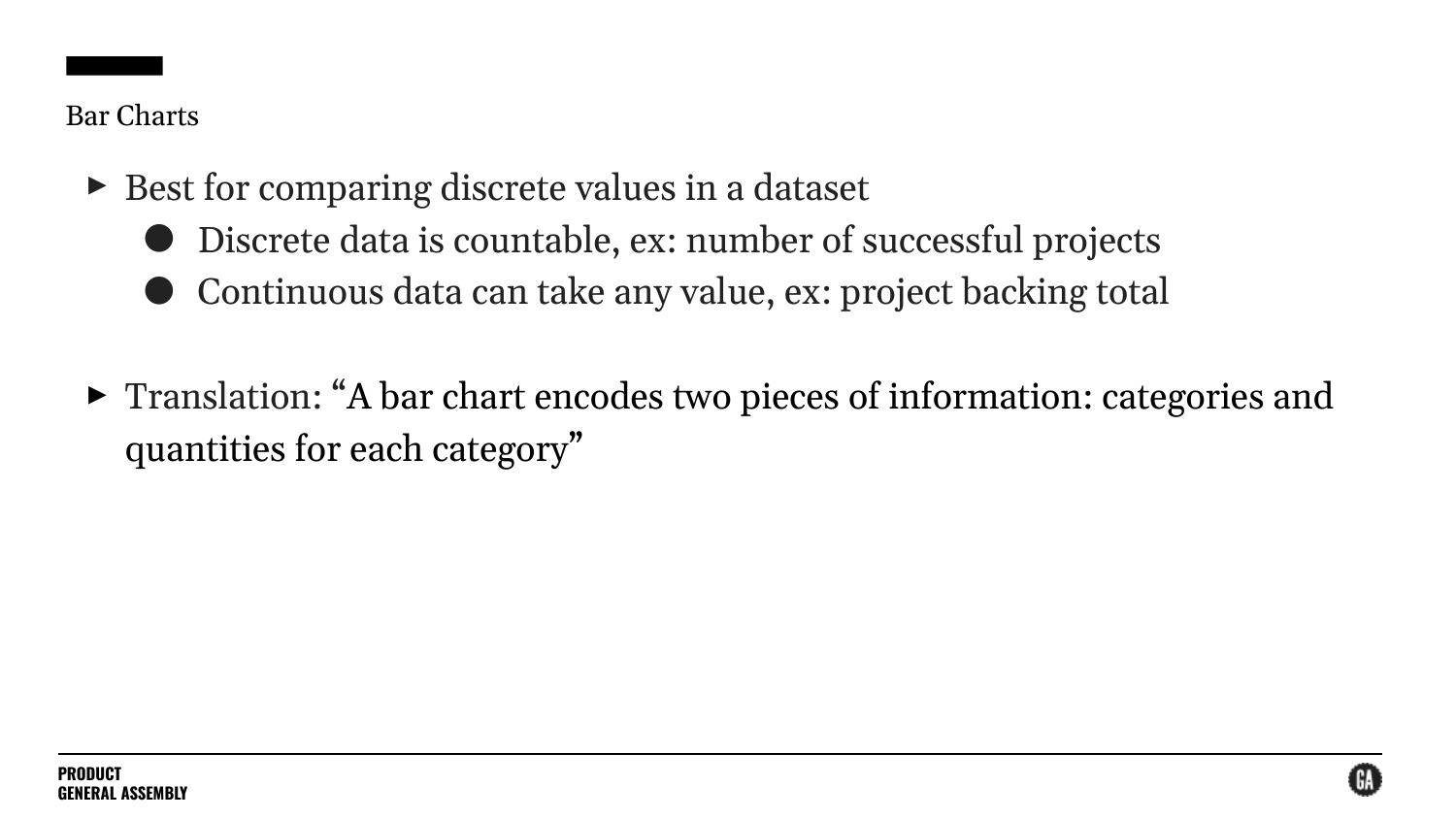

# Bar Charts
Best for comparing discrete values in a dataset
Discrete data is countable, ex: number of successful projects
Continuous data can take any value, ex: project backing total

Translation: “A bar chart encodes two pieces of information: categories and quantities for each category”